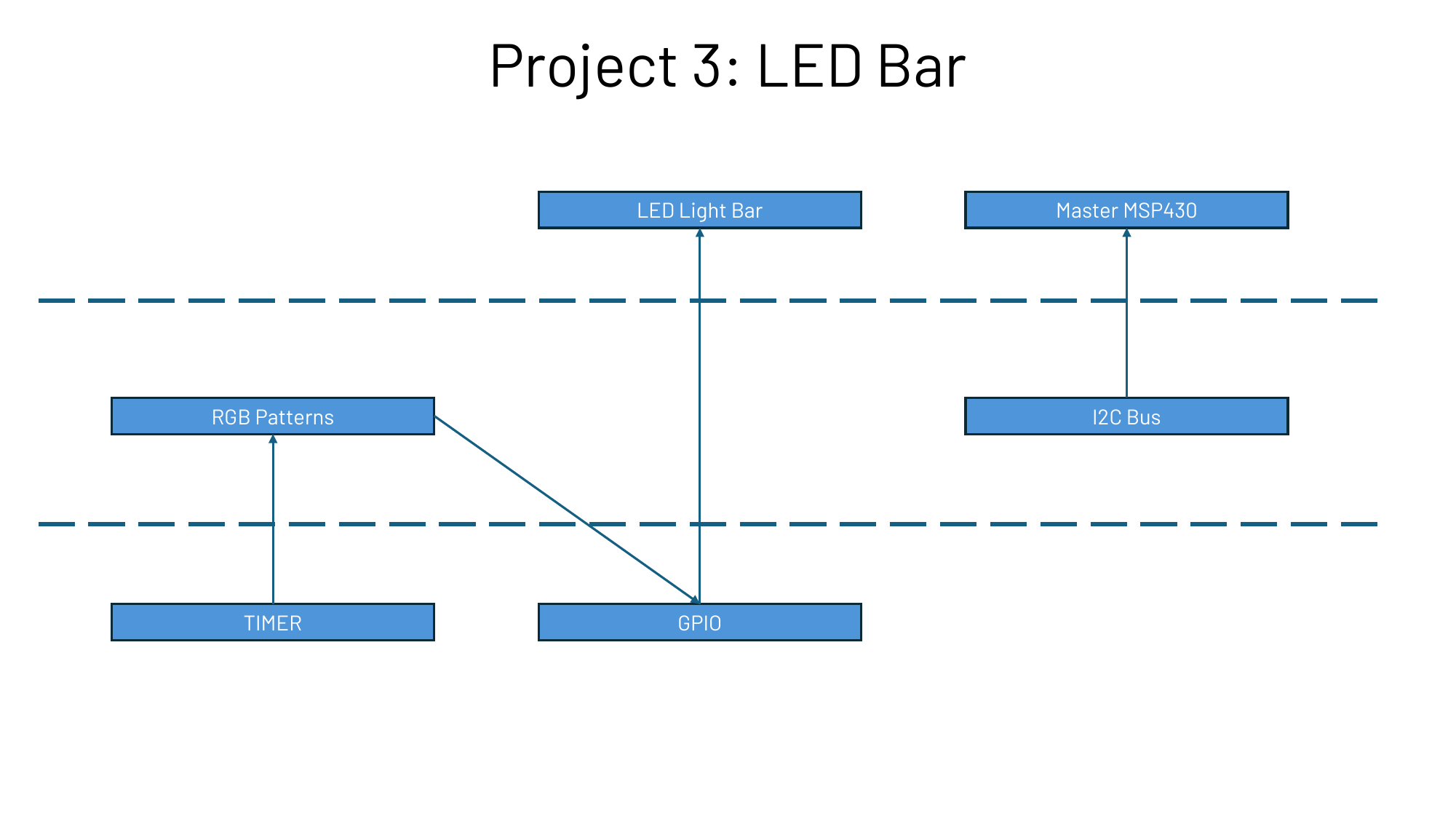

Project 3: LED Bar
LED Light Bar
Master MSP430
RGB Patterns
I2C Bus
GPIO
TIMER